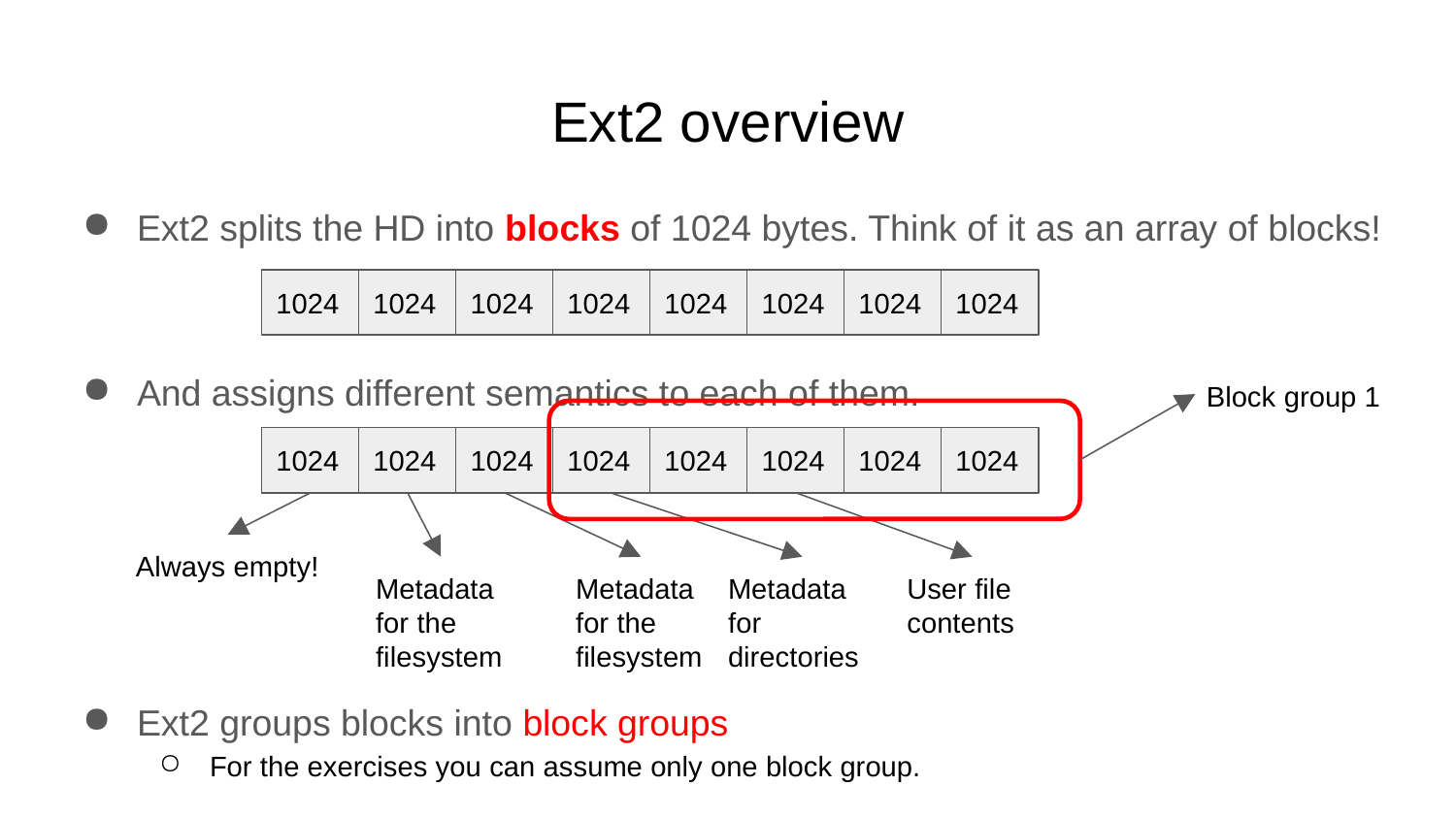

# Ext2 overview
Ext2 splits the HD into blocks of 1024 bytes. Think of it as an array of blocks!

And assigns different semantics to each of them.

Ext2 groups blocks into block groups
For the exercises you can assume only one block group.
1024
1024
1024
1024
1024
1024
1024
1024
Block group 1

1024
1024
1024
1024
1024
1024
1024
1024
Always empty!
Metadata
for the filesystem
Metadata
for the filesystem
Metadata
for directories
User file contents